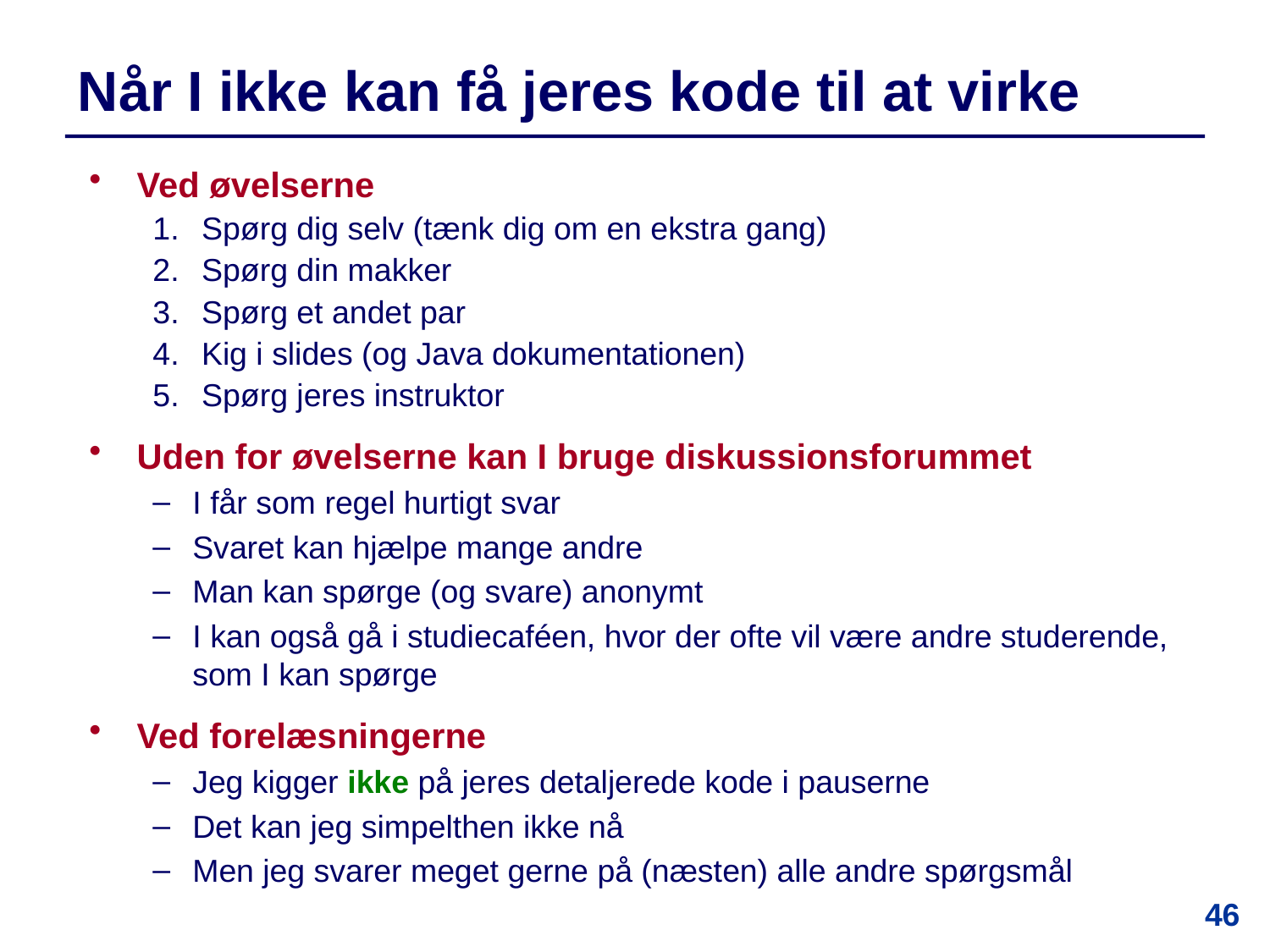

# Når I ikke kan få jeres kode til at virke
Ved øvelserne
Spørg dig selv (tænk dig om en ekstra gang)
Spørg din makker
Spørg et andet par
Kig i slides (og Java dokumentationen)
Spørg jeres instruktor
Uden for øvelserne kan I bruge diskussionsforummet
I får som regel hurtigt svar
Svaret kan hjælpe mange andre
Man kan spørge (og svare) anonymt
I kan også gå i studiecaféen, hvor der ofte vil være andre studerende, som I kan spørge
Ved forelæsningerne
Jeg kigger ikke på jeres detaljerede kode i pauserne
Det kan jeg simpelthen ikke nå
Men jeg svarer meget gerne på (næsten) alle andre spørgsmål

46